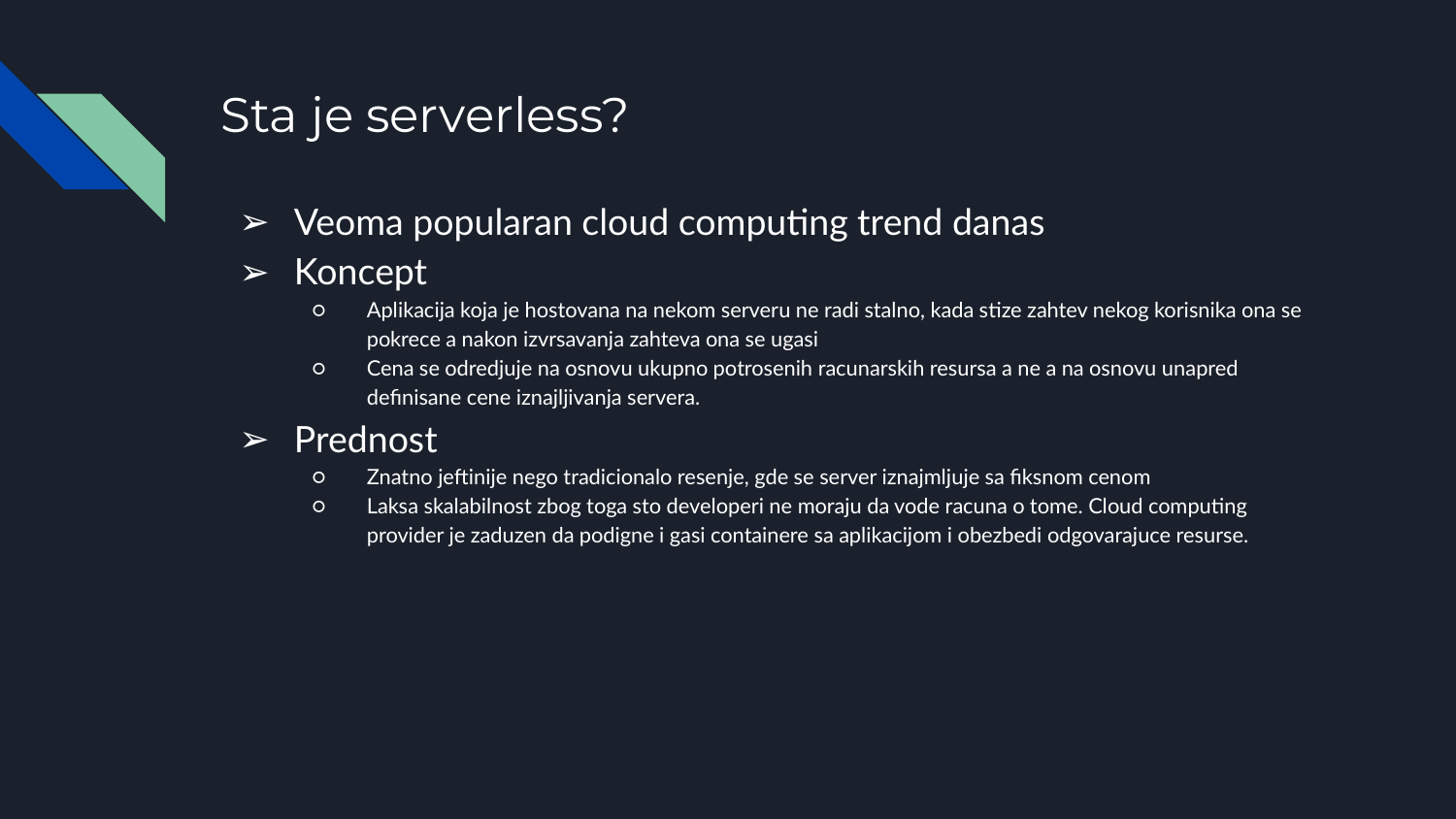

# Sta je serverless?
Veoma popularan cloud computing trend danas
Koncept
Aplikacija koja je hostovana na nekom serveru ne radi stalno, kada stize zahtev nekog korisnika ona se pokrece a nakon izvrsavanja zahteva ona se ugasi
Cena se odredjuje na osnovu ukupno potrosenih racunarskih resursa a ne a na osnovu unapred definisane cene iznajljivanja servera.
Prednost
Znatno jeftinije nego tradicionalo resenje, gde se server iznajmljuje sa fiksnom cenom
Laksa skalabilnost zbog toga sto developeri ne moraju da vode racuna o tome. Cloud computing provider je zaduzen da podigne i gasi containere sa aplikacijom i obezbedi odgovarajuce resurse.